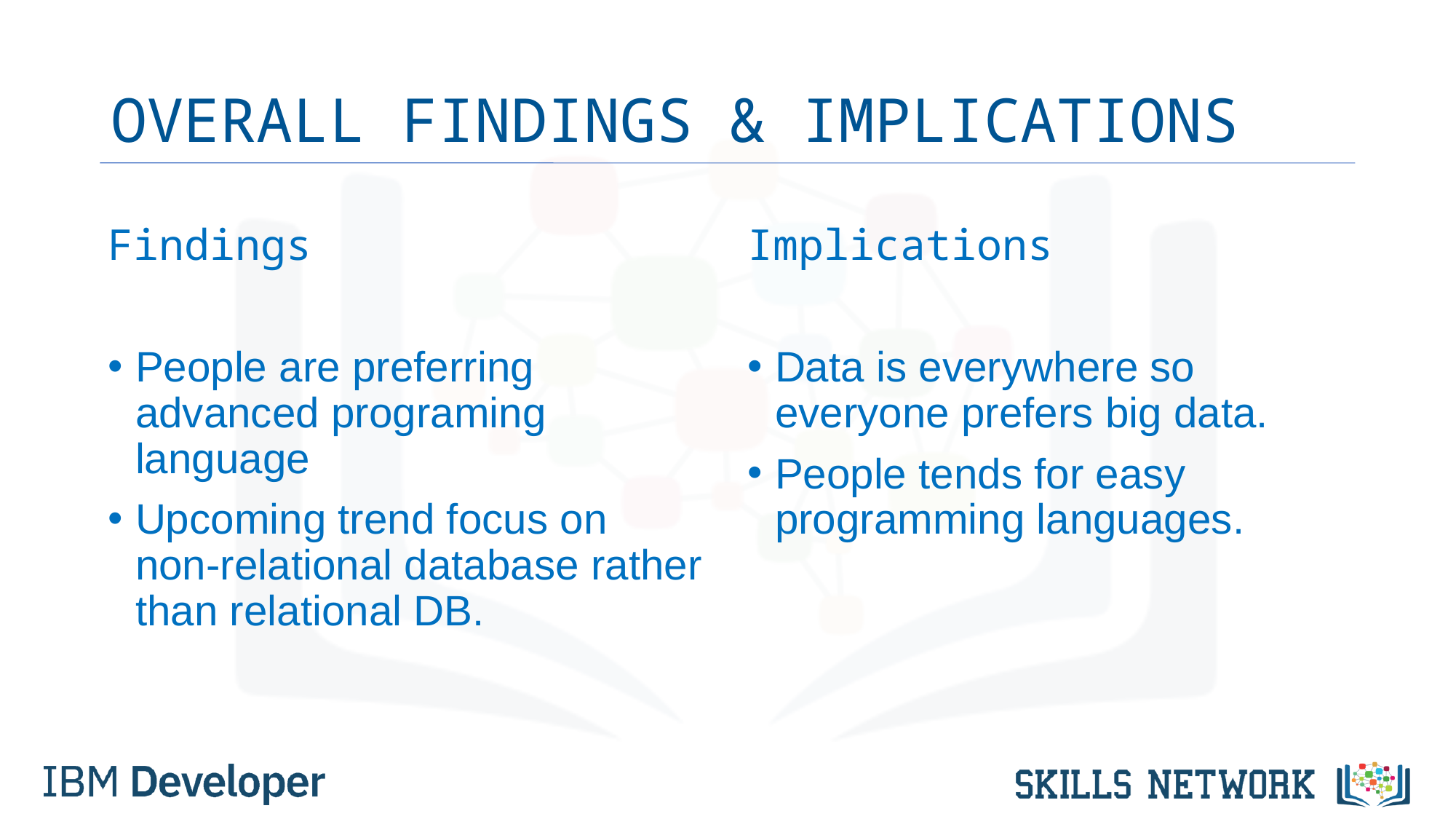

# OVERALL FINDINGS & IMPLICATIONS
Findings

People are preferring advanced programing language
Upcoming trend focus on non-relational database rather than relational DB.

Implications

Data is everywhere so everyone prefers big data.
People tends for easy programming languages.